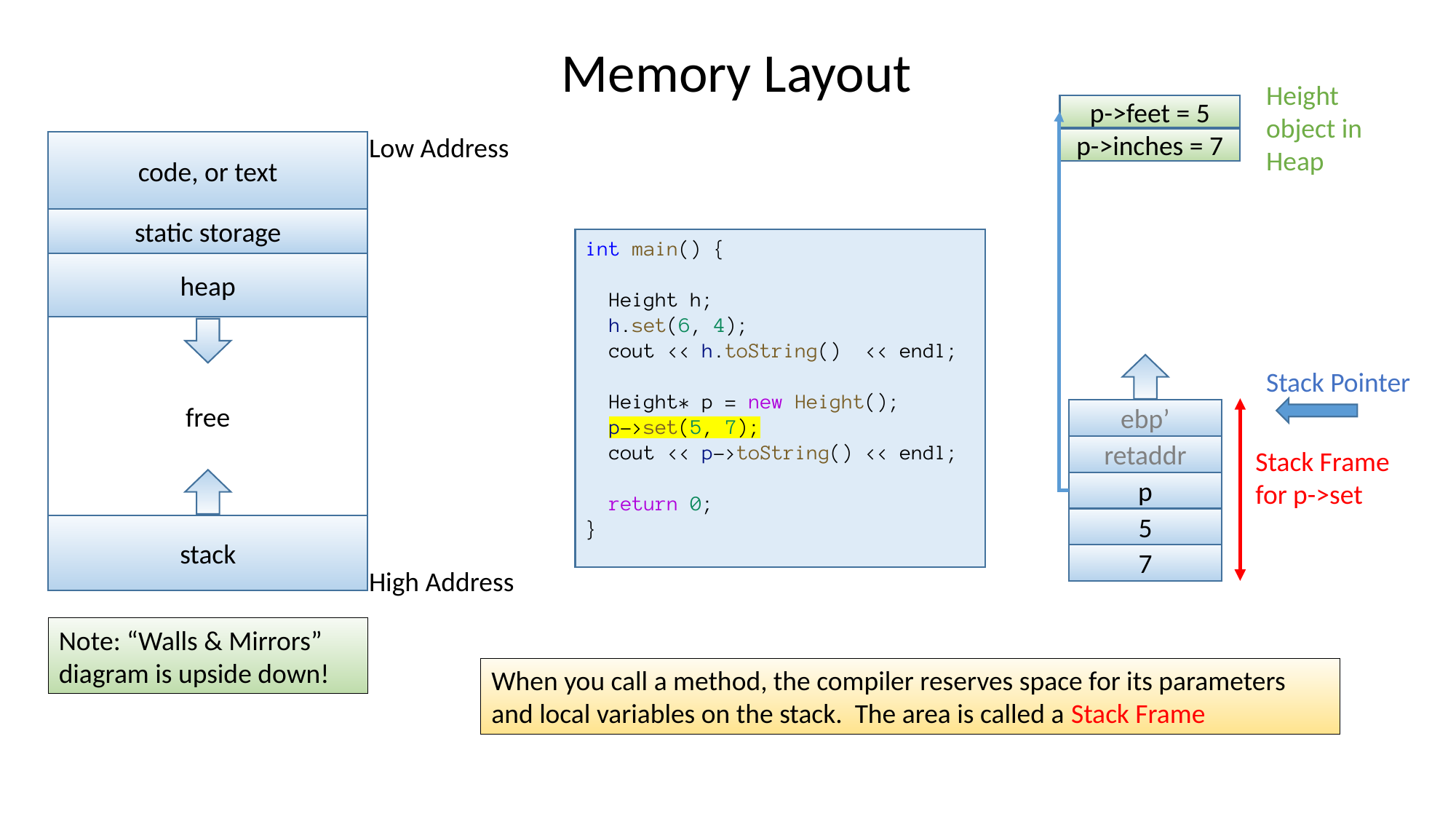

Memory Layout
Height object in Heap
p->feet = 5
Low Address
p->inches = 7
code, or text
static storage
int main() {
  Height h;
  h.set(6, 4);
  cout << h.toString()  << endl;
  Height* p = new Height();
  p->set(5, 7);
  cout << p->toString() << endl;
  return 0;
}

heap
free

Stack Pointer

ebp’
retaddr
Stack Frame for p->set

p
5
stack
7
High Address
Note: “Walls & Mirrors” diagram is upside down!
When you call a method, the compiler reserves space for its parameters and local variables on the stack.  The area is called a Stack Frame